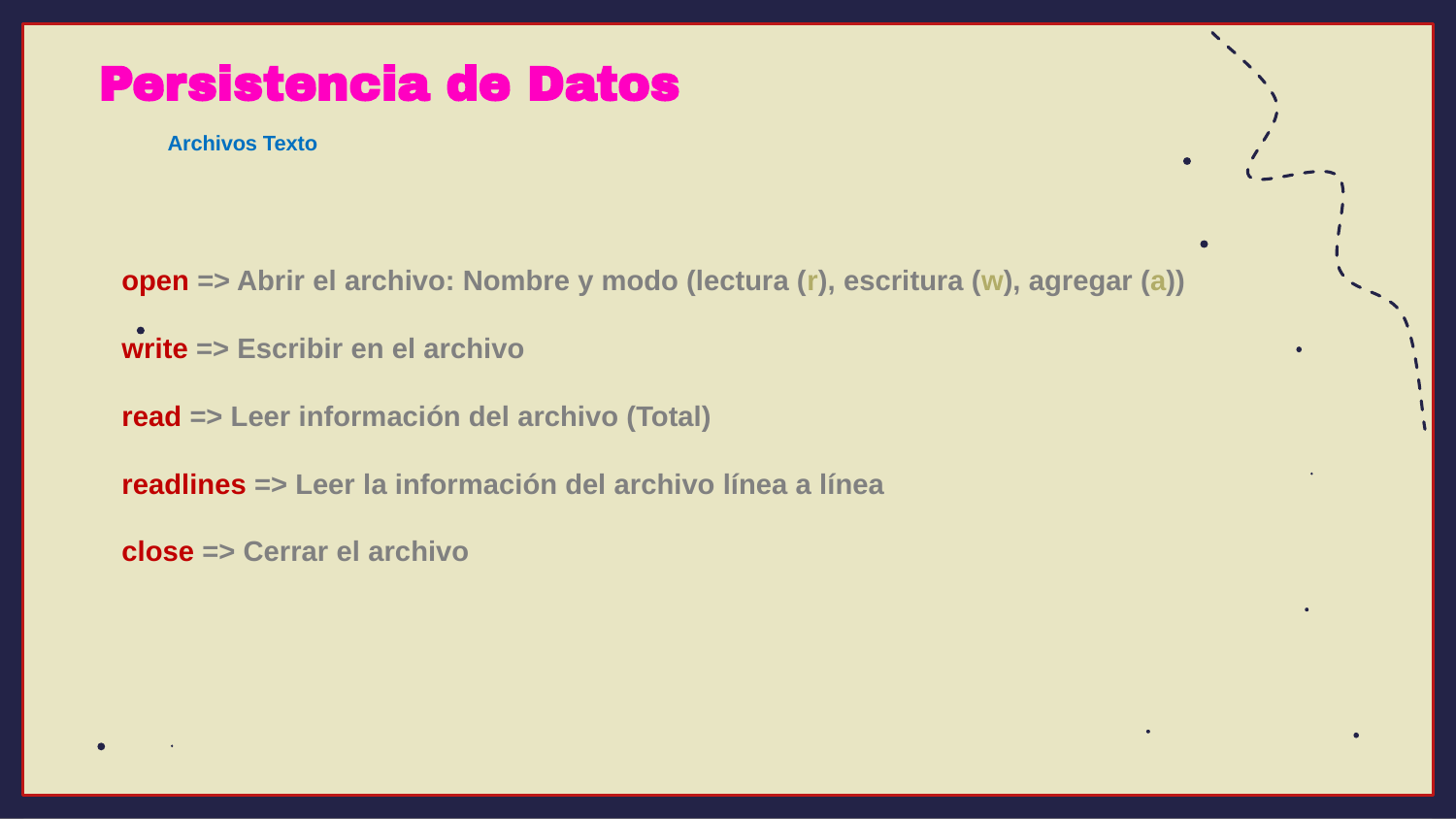

Persistencia de Datos

Archivos Texto
 open => Abrir el archivo: Nombre y modo (lectura (r), escritura (w), agregar (a))

 write => Escribir en el archivo

 read => Leer información del archivo (Total)

 readlines => Leer la información del archivo línea a línea

 close => Cerrar el archivo